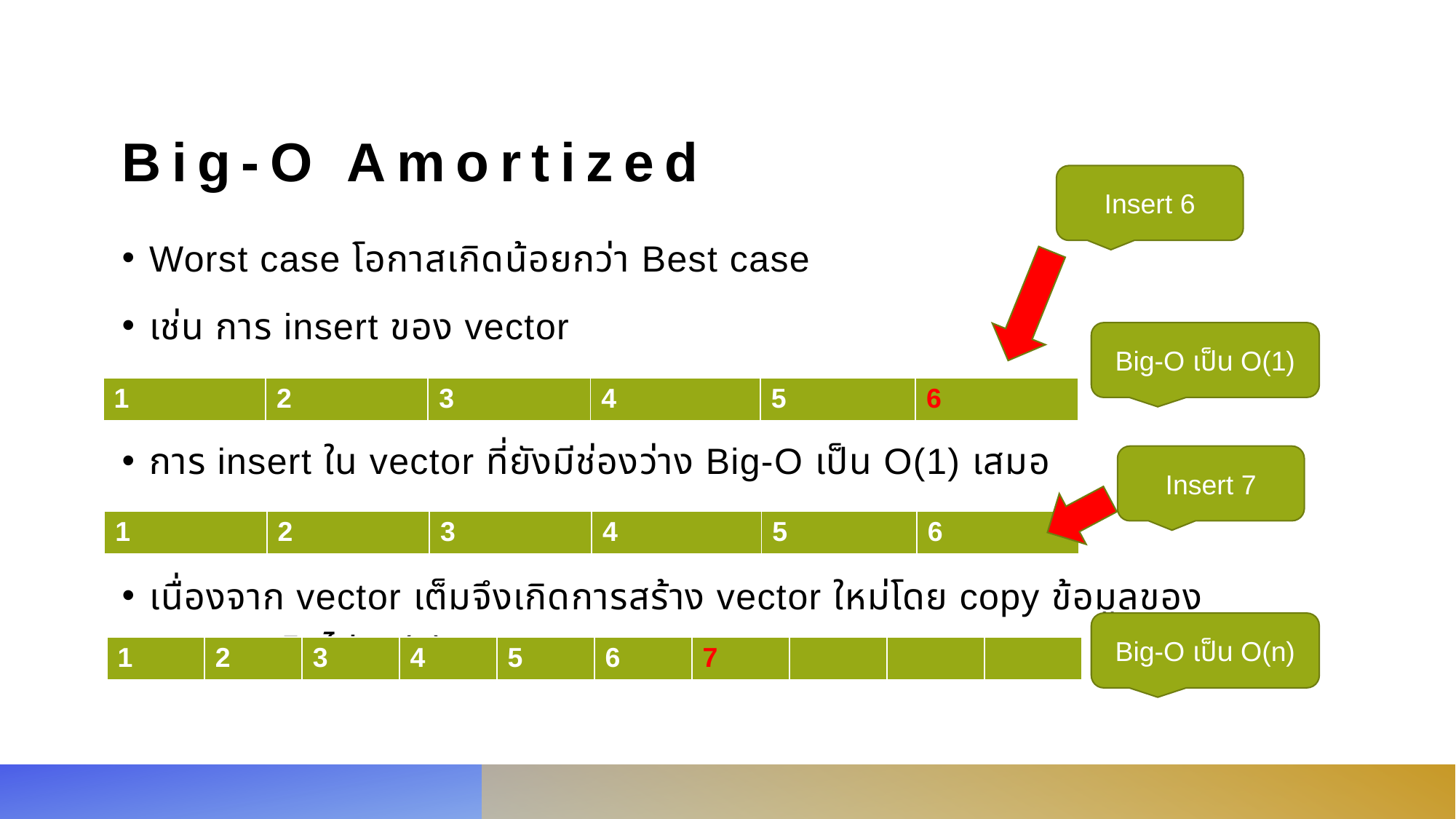

# Big-O Amortized
Insert 6
Worst case โอกาสเกิดน้อยกว่า Best case
เช่น การ insert ของ vector

การ insert ใน vector ที่ยังมีช่องว่าง Big-O เป็น O(1) เสมอ

เนื่องจาก vector เต็มจึงเกิดการสร้าง vector ใหม่โดย copy ข้อมูลของ vector เดิมไป O(n)

Big-O เป็น O(1)
| 1 | 2 | 3 | 4 | 5 | 6 |
| --- | --- | --- | --- | --- | --- |
Insert 7

| 1 | 2 | 3 | 4 | 5 | 6 |
| --- | --- | --- | --- | --- | --- |
Big-O เป็น O(n)
| 1 | 2 | 3 | 4 | 5 | 6 | 7 |  |  |  |
| --- | --- | --- | --- | --- | --- | --- | --- | --- | --- |